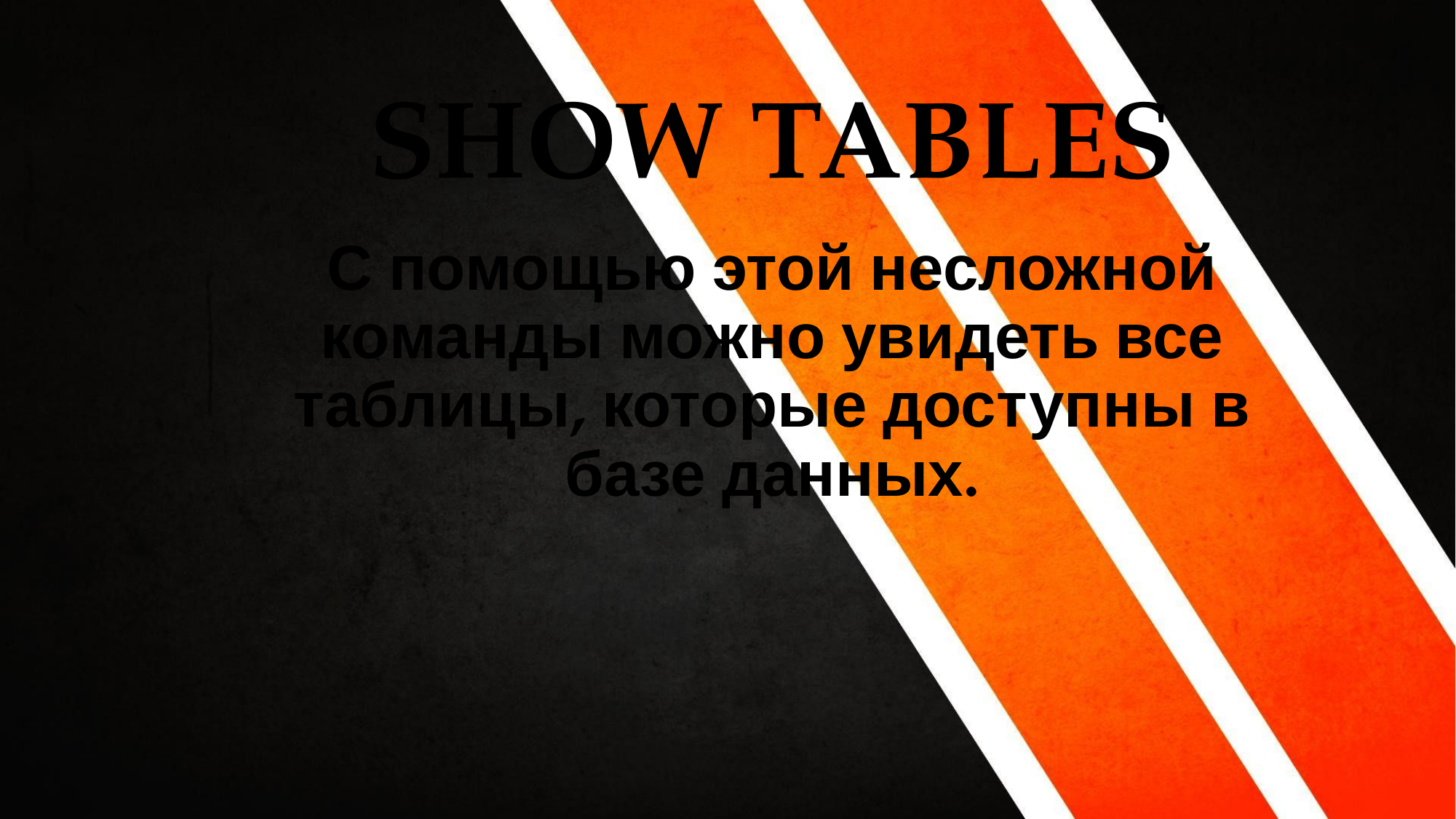

SHOW TABLES
С помощью этой несложной команды можно увидеть все таблицы, которые доступны в базе данных.